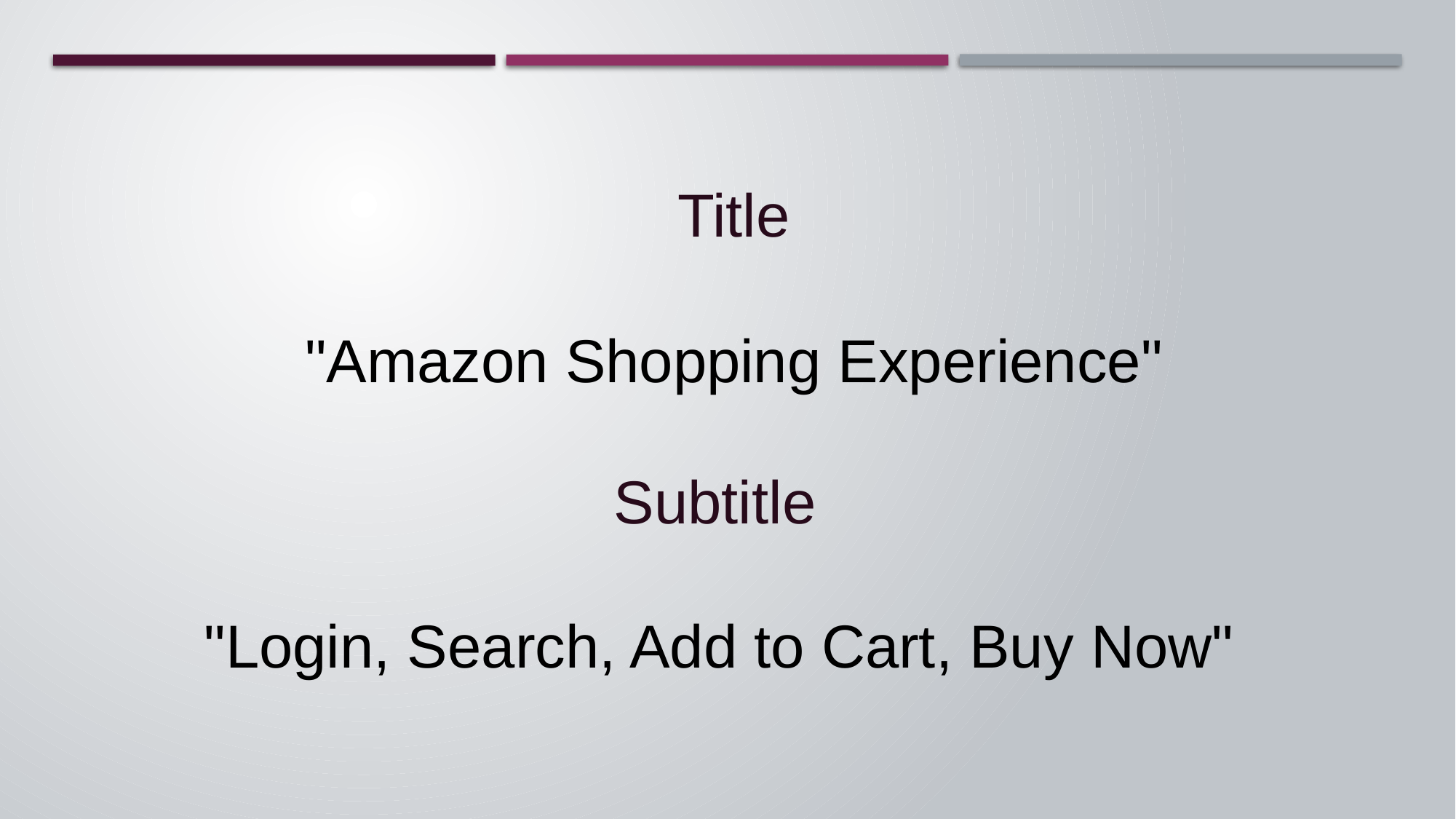

Title

"Amazon Shopping Experience"
Subtitle
"Login, Search, Add to Cart, Buy Now"